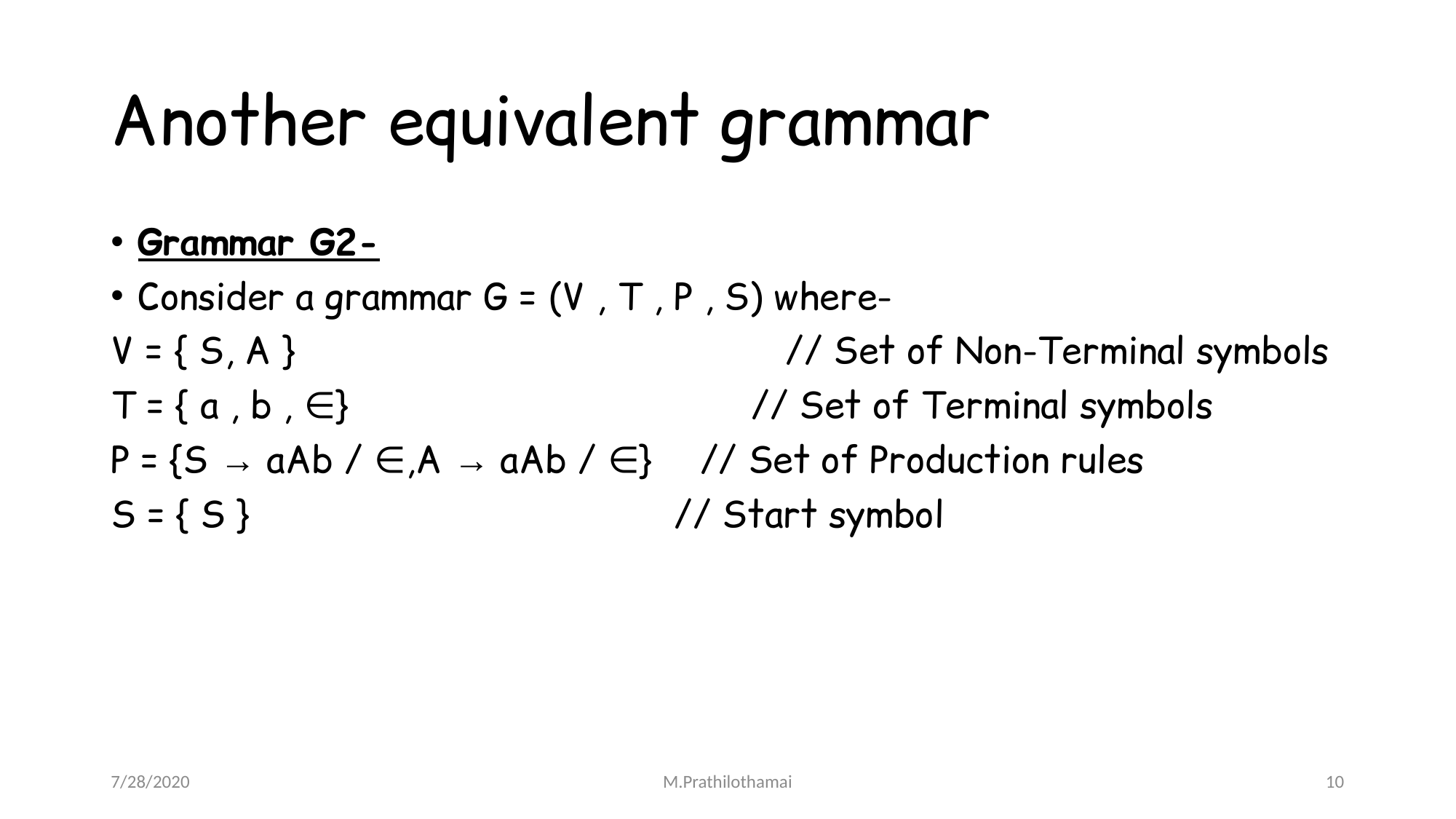

# Another equivalent grammar
Grammar G2-
Consider a grammar G = (V , T , P , S) where-
V = { S, A }                                             // Set of Non-Terminal symbols
T = { a , b , ∈}                                     // Set of Terminal symbols
P = {S → aAb / ∈,A → aAb / ∈}	    // Set of Production rules
S = { S }                                       // Start symbol

7/28/2020
M.Prathilothamai
10